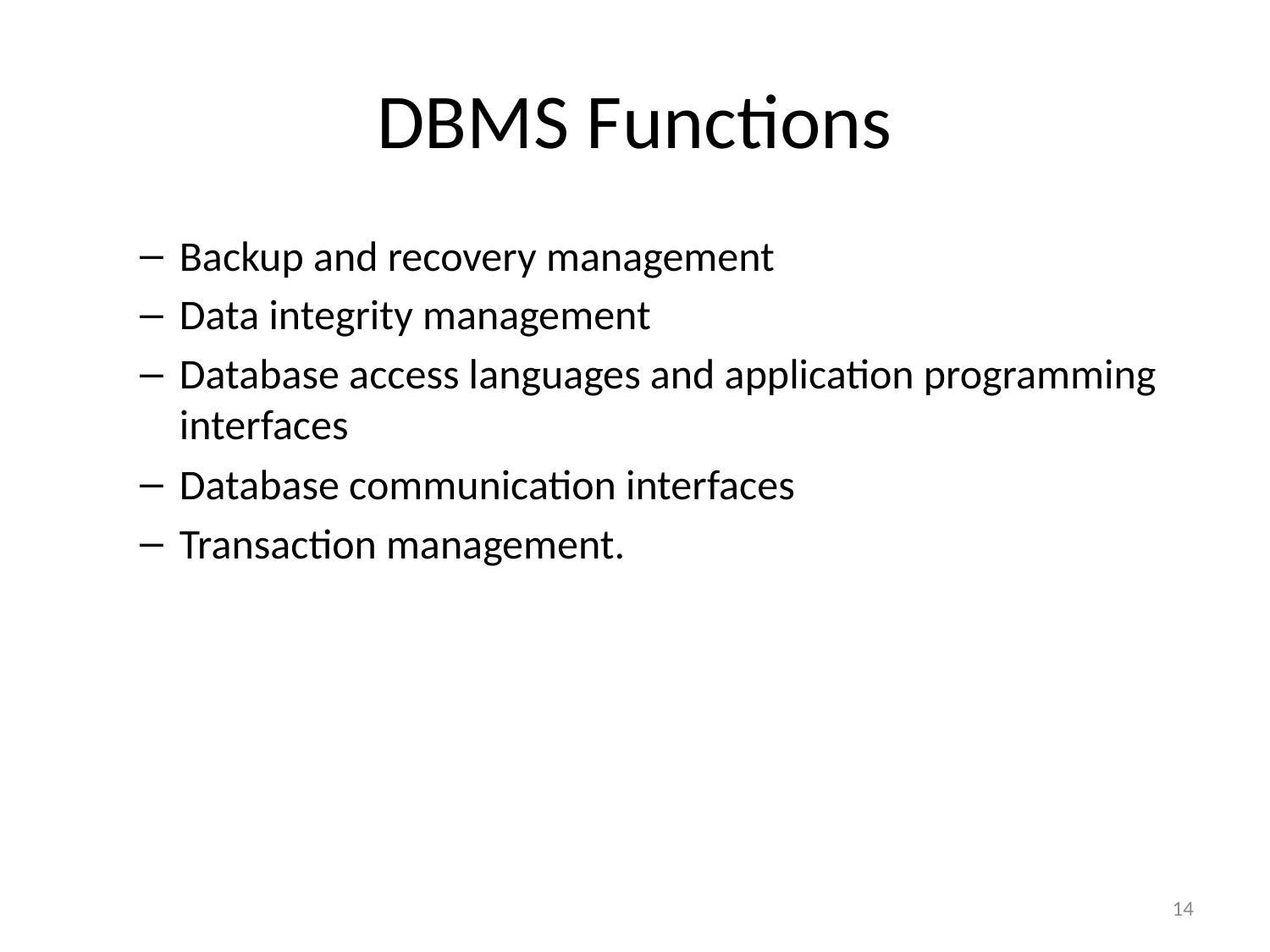

# DBMS Functions
Backup and recovery management
Data integrity management
Database access languages and application programming interfaces
Database communication interfaces
Transaction management.

14